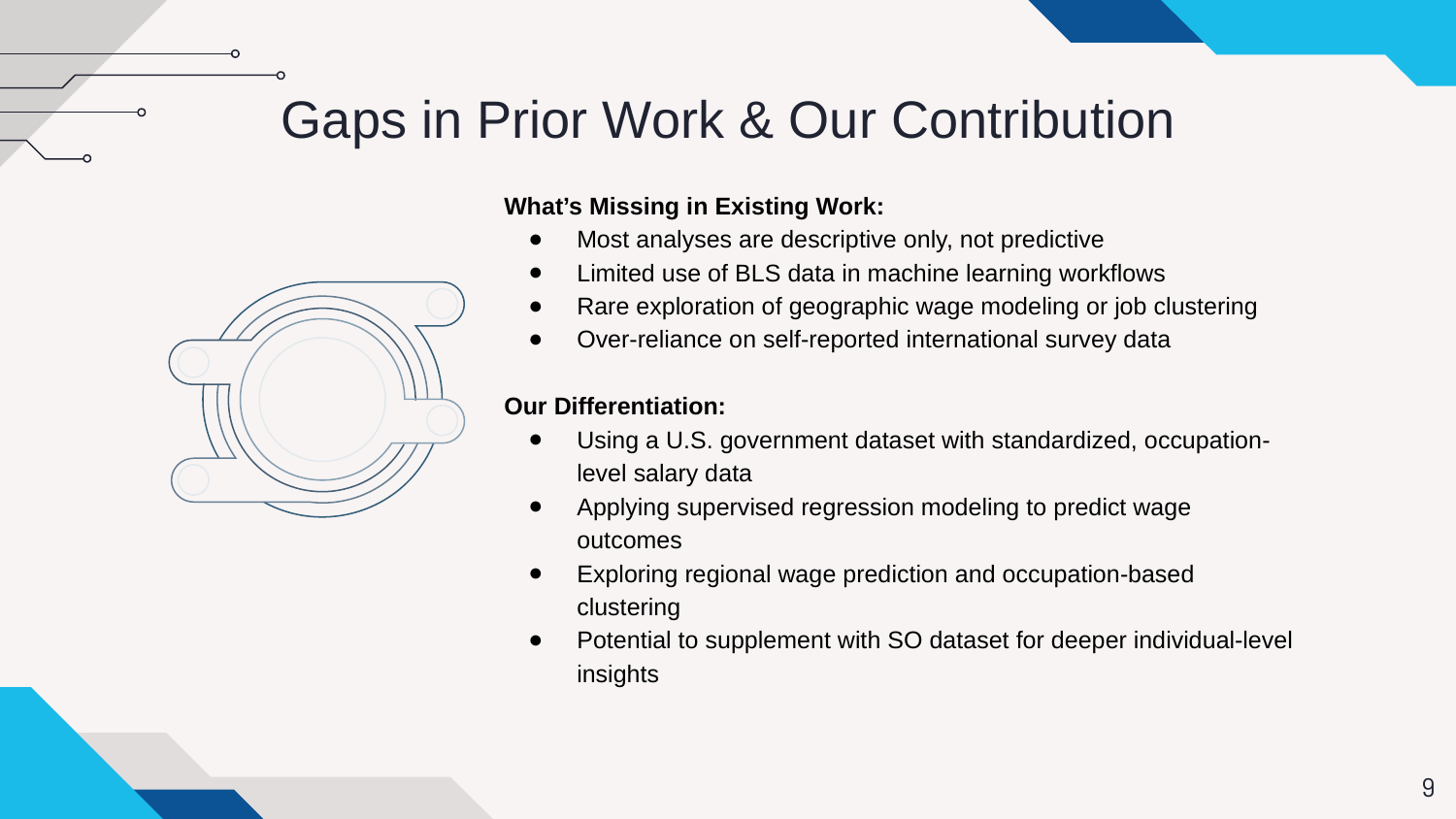

# Gaps in Prior Work & Our Contribution
What’s Missing in Existing Work:
Most analyses are descriptive only, not predictive
Limited use of BLS data in machine learning workflows
Rare exploration of geographic wage modeling or job clustering
Over-reliance on self-reported international survey data

Our Differentiation:
Using a U.S. government dataset with standardized, occupation-level salary data
Applying supervised regression modeling to predict wage outcomes
Exploring regional wage prediction and occupation-based clustering
Potential to supplement with SO dataset for deeper individual-level insights

9